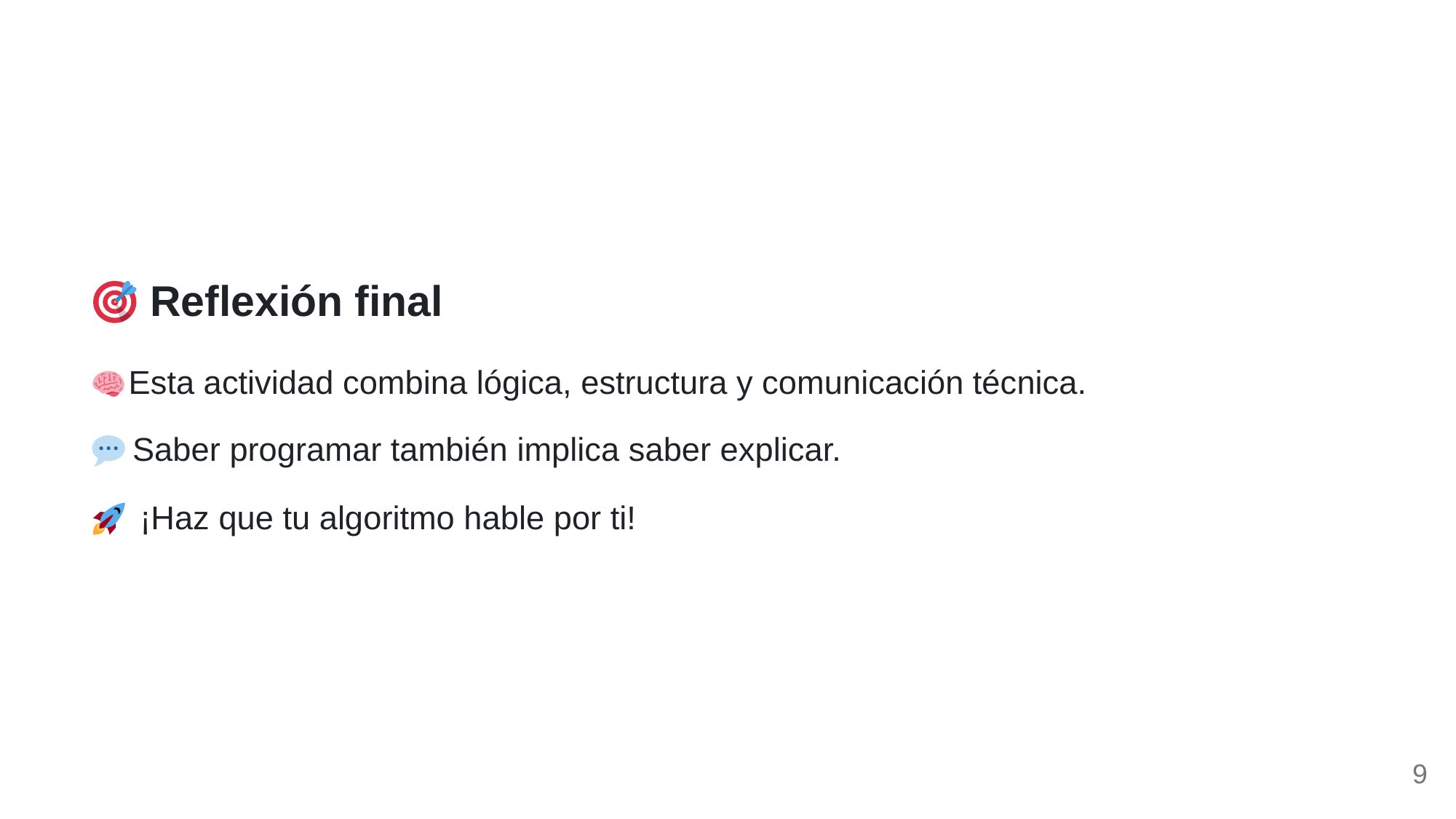

Reflexión final

 Esta actividad combina lógica, estructura y comunicación técnica.

 Saber programar también implica saber explicar.

 ¡Haz que tu algoritmo hable por ti!

9